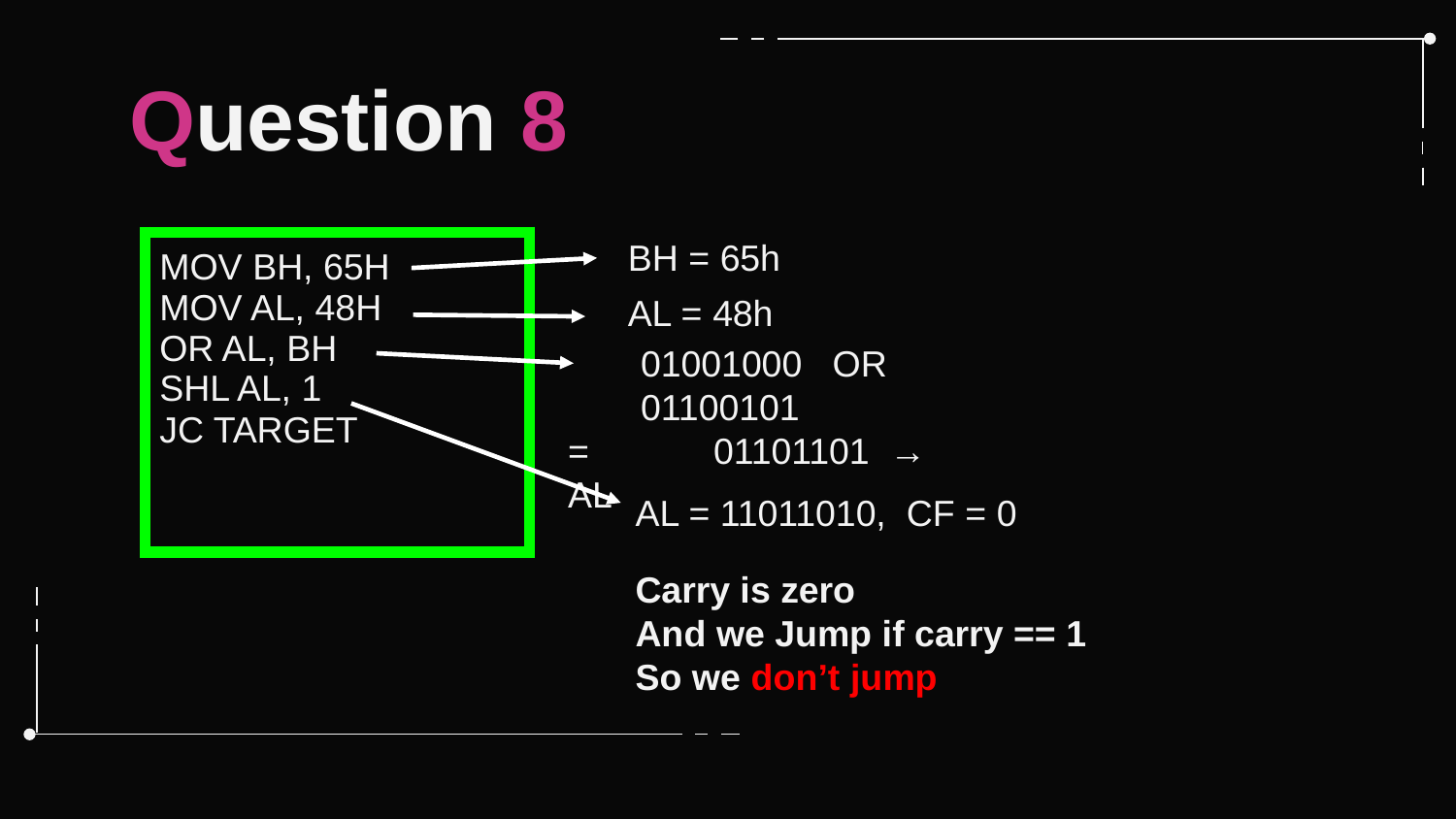

# Question 8
BH = 65h
| MOV BH, 65H MOV AL, 48H OR AL, BH SHL AL, 1 JC TARGET |
| --- |
AL = 48h
01001000   OR
01100101
=	01101101  → AL
AL = 11011010,  CF = 0
Carry is zero
And we Jump if carry == 1
So we don’t jump